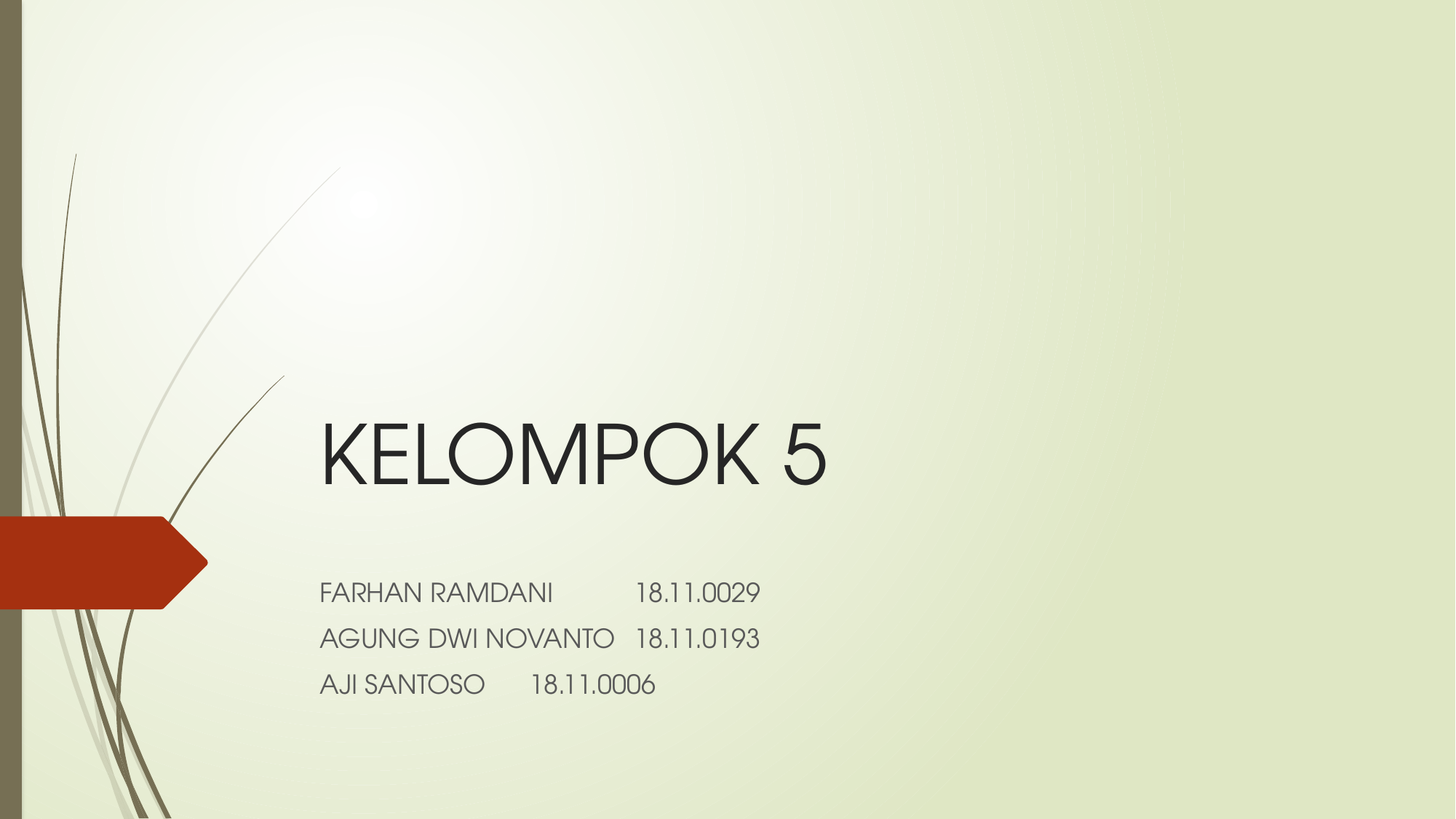

# KELOMPOK 5
FARHAN RAMDANI			18.11.0029
AGUNG DWI NOVANTO		18.11.0193
AJI SANTOSO				18.11.0006